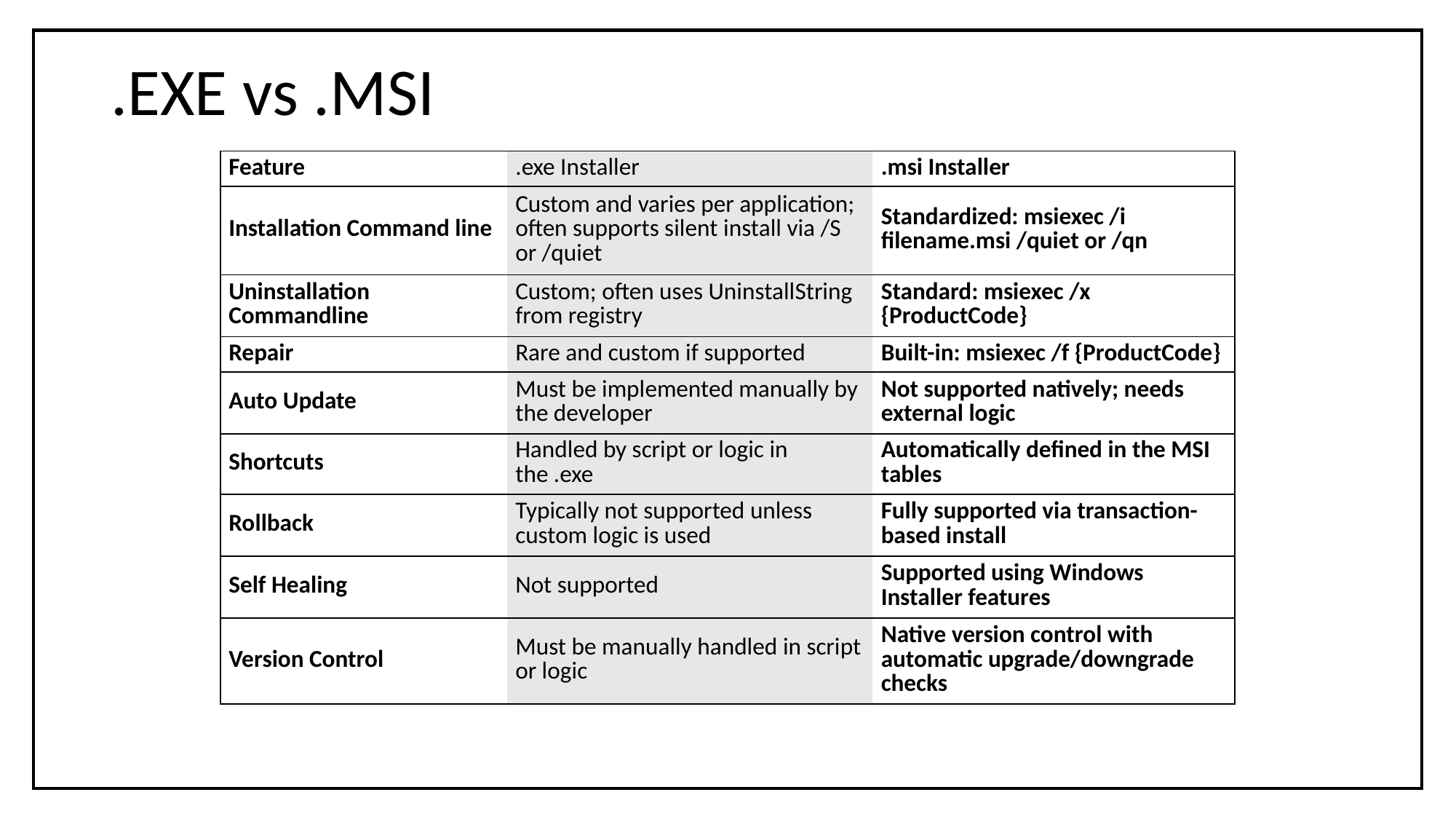

# .EXE vs .MSI
|  |
| --- |
| Feature | .exe Installer | .msi Installer |
| --- | --- | --- |
| Installation Command line | Custom and varies per application; often supports silent install via /S or /quiet | Standardized: msiexec /i filename.msi /quiet or /qn |
| Uninstallation Commandline | Custom; often uses UninstallString from registry | Standard: msiexec /x {ProductCode} |
| Repair | Rare and custom if supported | Built-in: msiexec /f {ProductCode} |
| Auto Update | Must be implemented manually by the developer | Not supported natively; needs external logic |
| Shortcuts | Handled by script or logic in the .exe | Automatically defined in the MSI tables |
| Rollback | Typically not supported unless custom logic is used | Fully supported via transaction-based install |
| Self Healing | Not supported | Supported using Windows Installer features |
| Version Control | Must be manually handled in script or logic | Native version control with automatic upgrade/downgrade checks |